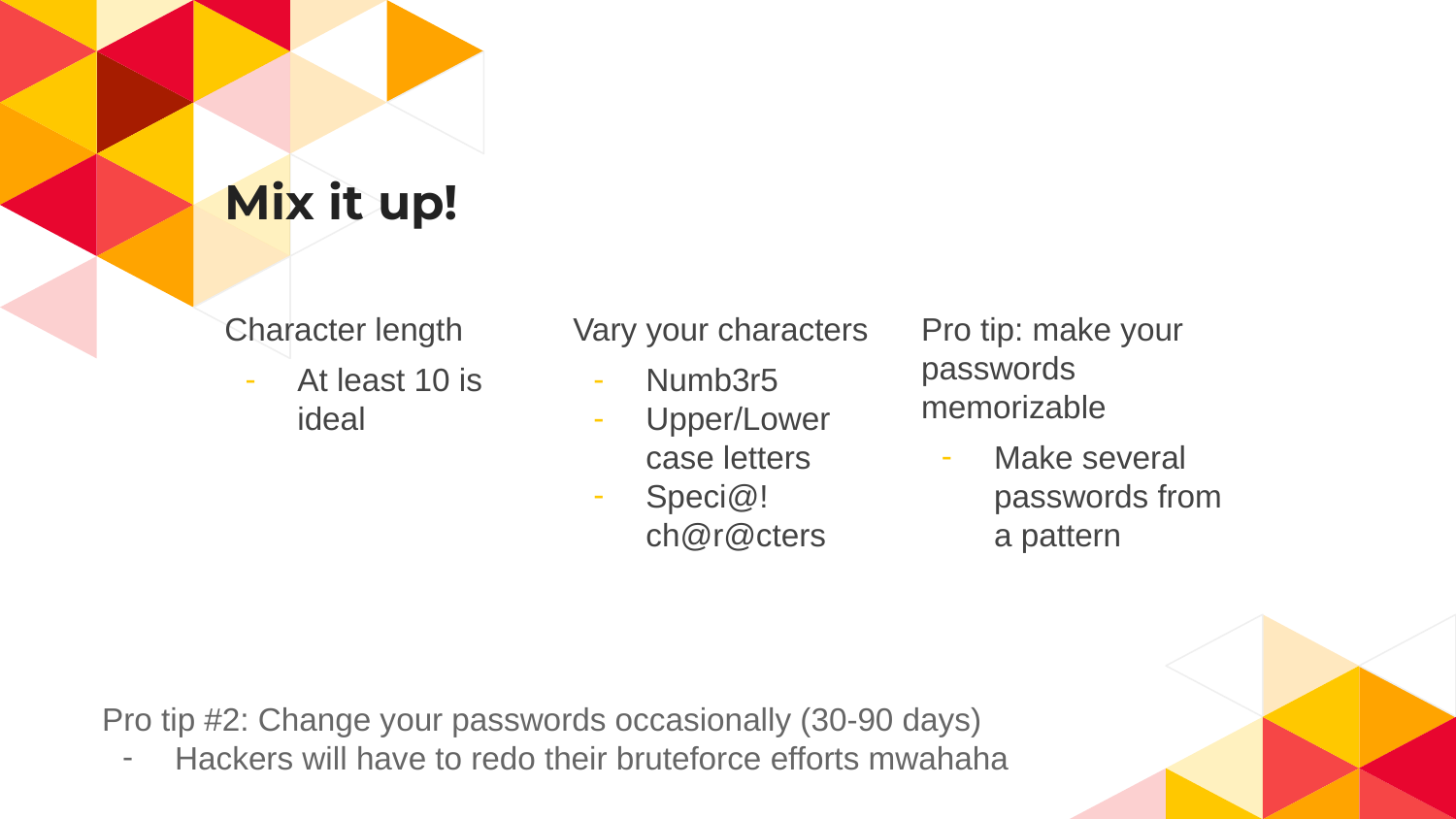

# Mix it up!
Character length
At least 10 is ideal
Vary your characters
Numb3r5
Upper/Lower case letters
Speci@! ch@r@cters
Pro tip: make your passwords memorizable
Make several passwords from a pattern
Pro tip #2: Change your passwords occasionally (30-90 days)
Hackers will have to redo their bruteforce efforts mwahaha